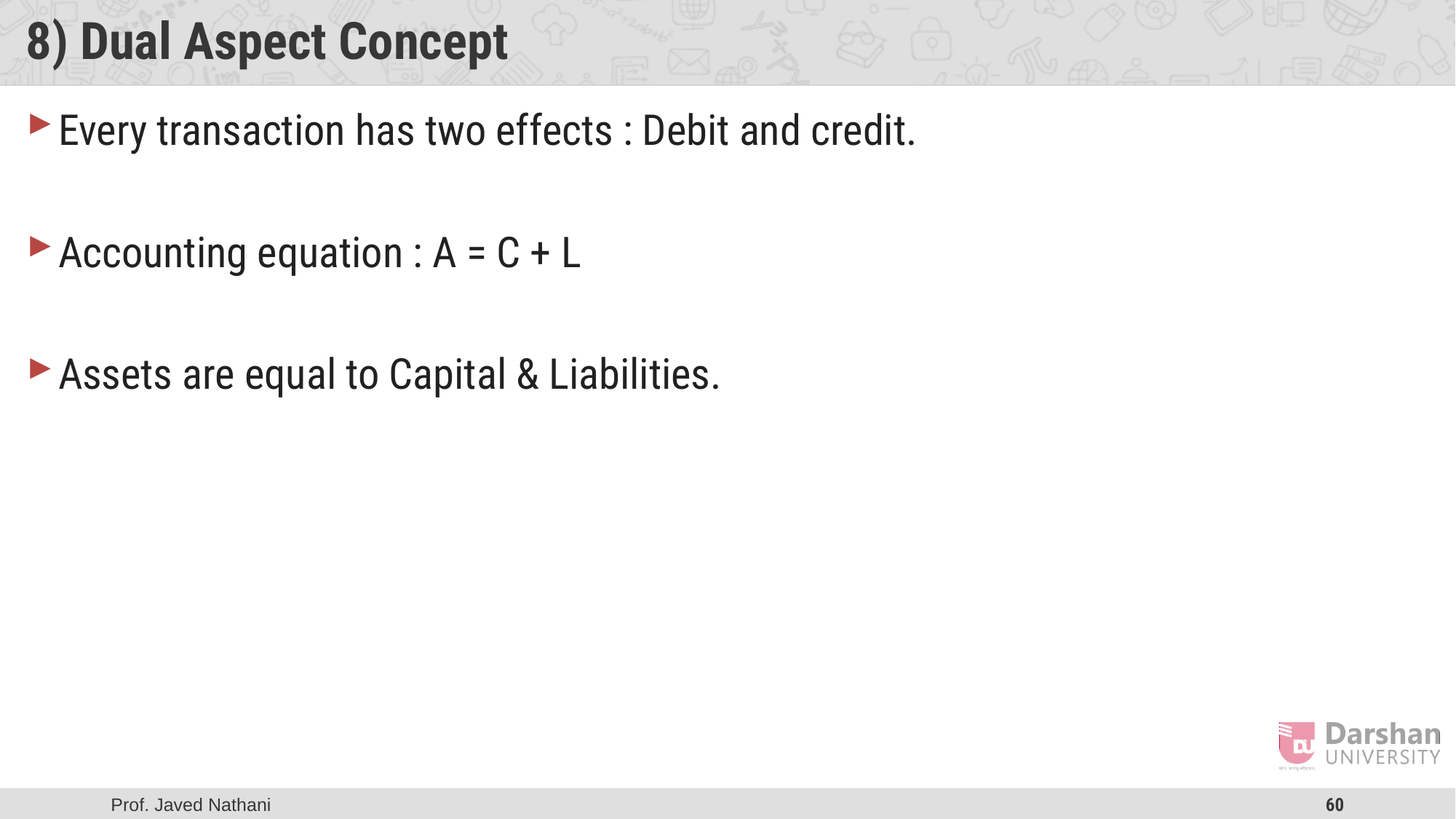

# 8) Dual Aspect Concept
Every transaction has two effects : Debit and credit.

Accounting equation : A = C + L

Assets are equal to Capital & Liabilities.